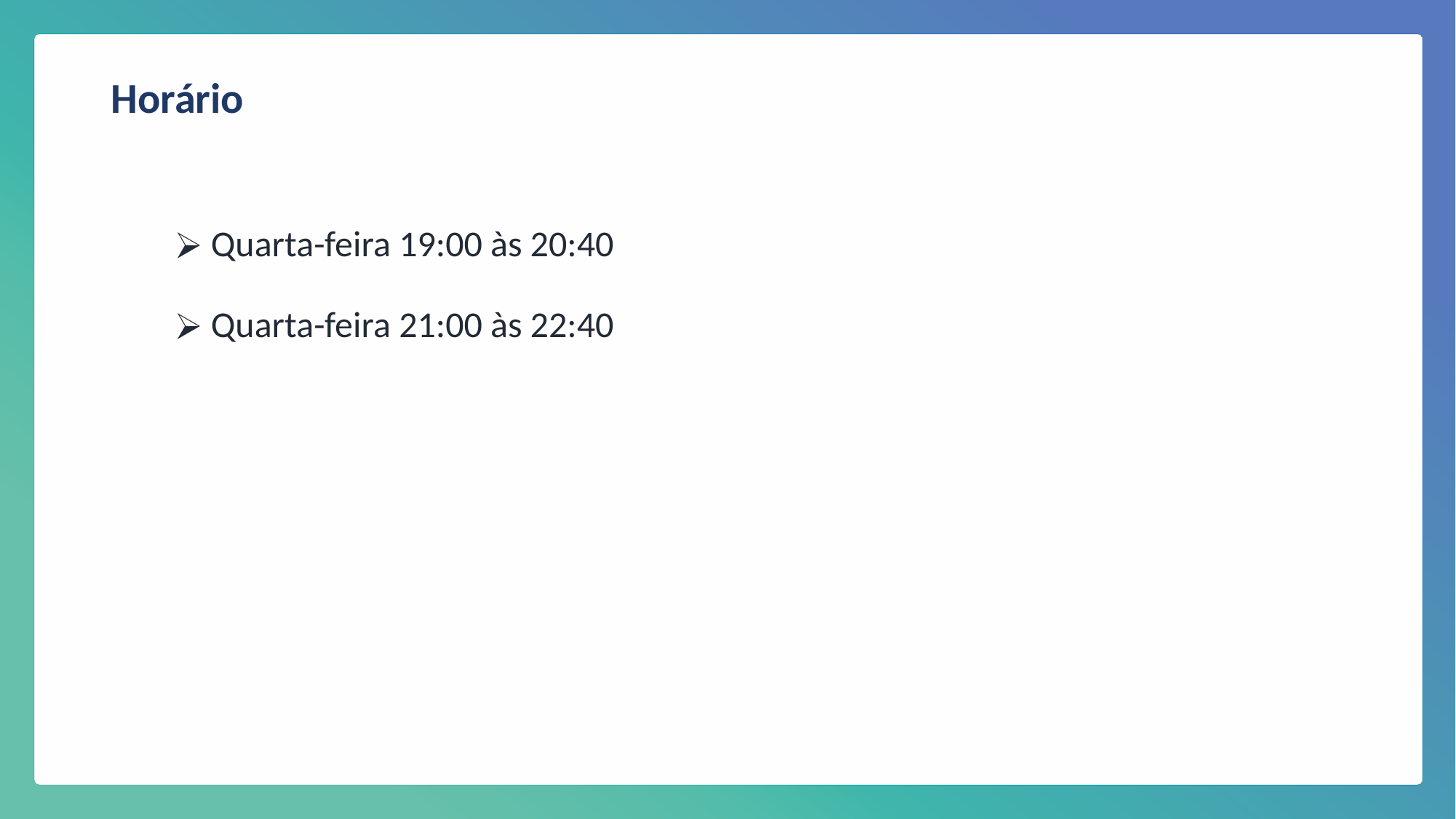

Horário

 Quarta-feira 19:00 às 20:40
 Quarta-feira 21:00 às 22:40